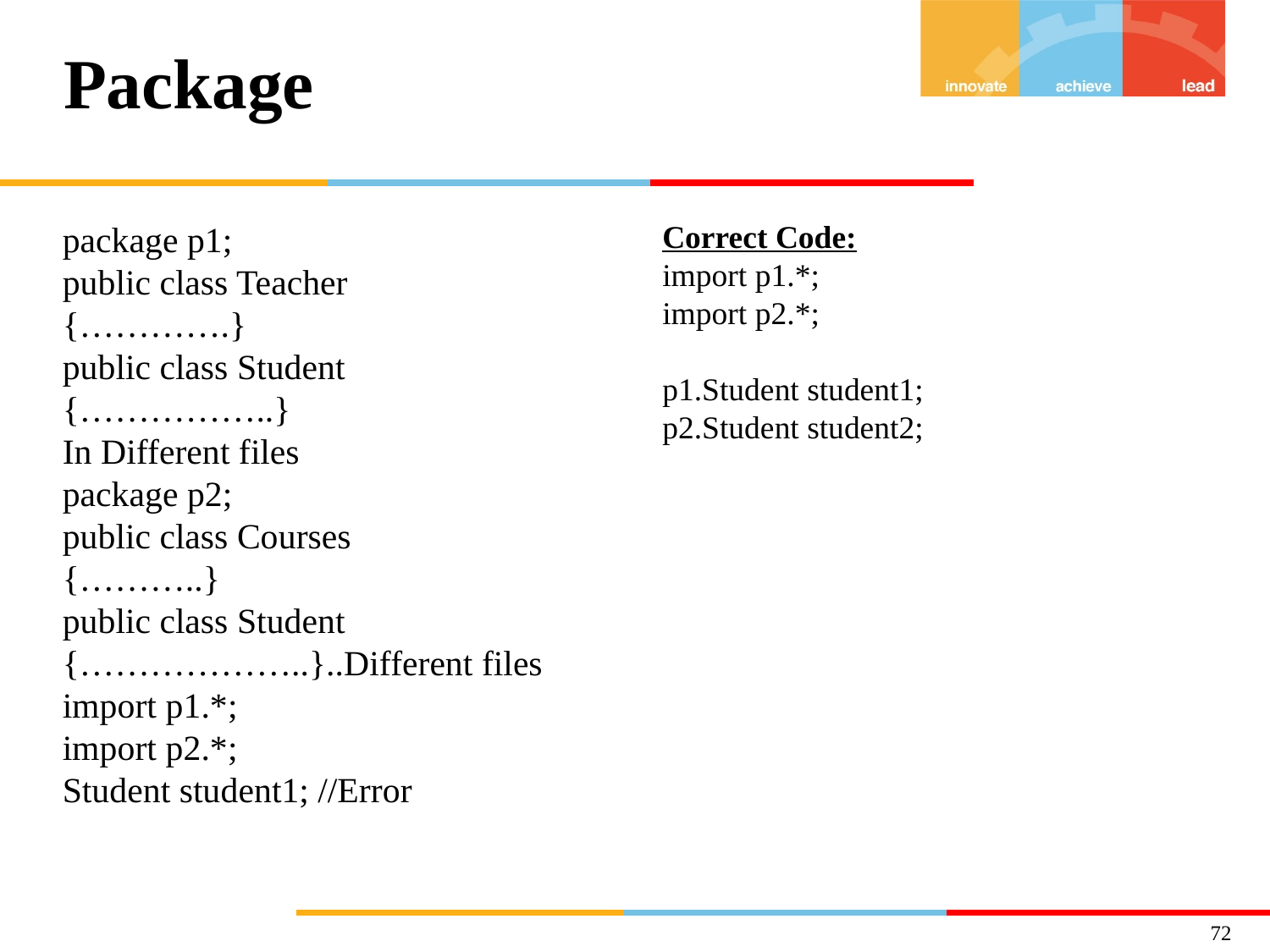

# Package
package p1;
public class Teacher
{………….}
public class Student
{……………..}
In Different files
package p2;
public class Courses
{………..}
public class Student
{………………..}..Different files
import p1.*;
import p2.*;
Student student1; //Error
Correct Code:
import p1.*;
import p2.*;

p1.Student student1;
p2.Student student2;

72